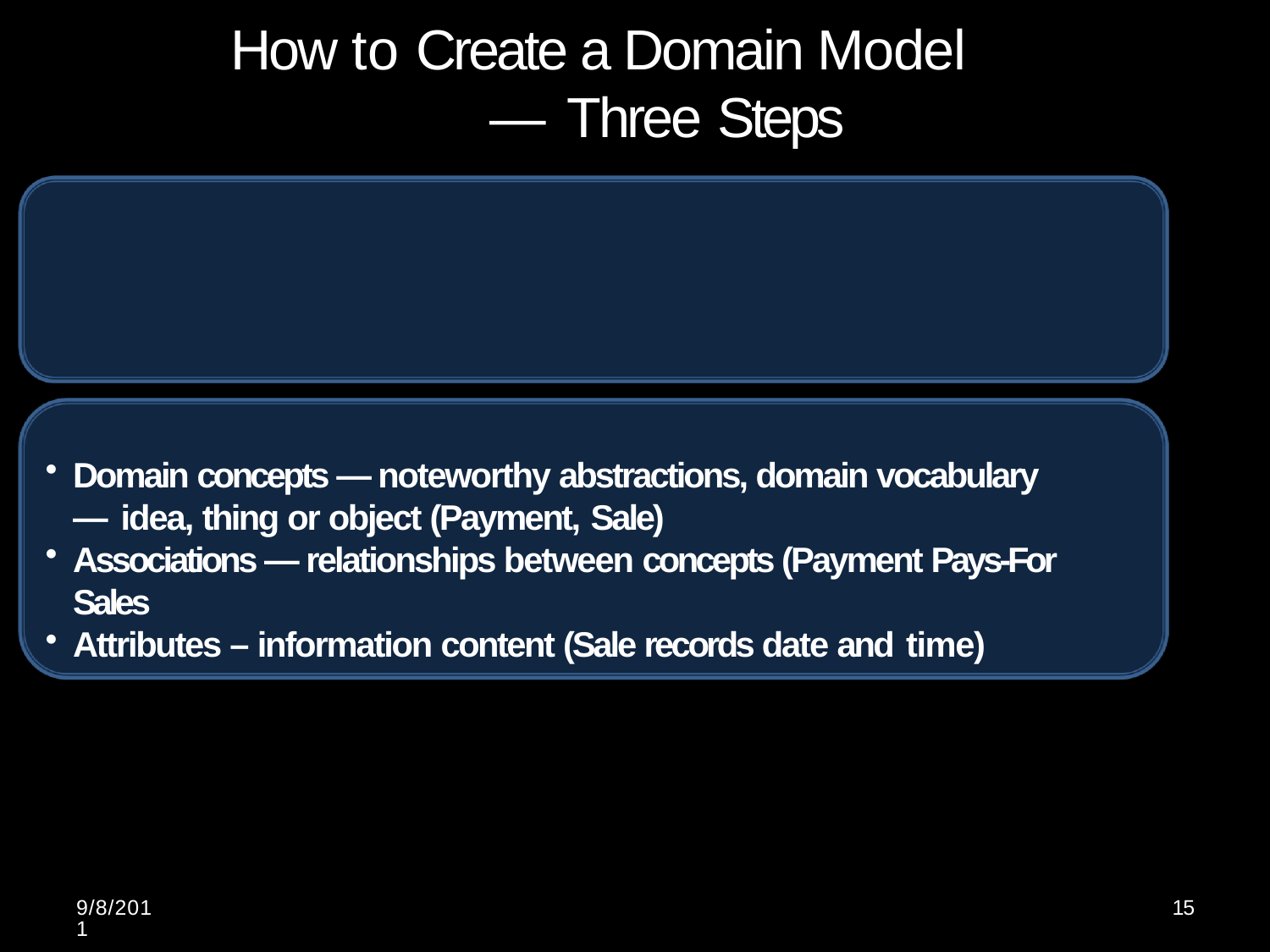

# How to Create a Domain Model —  Three Steps

Find the domain concepts
Draw them in a UML class diagram
Add associations and attributes
Domain concepts — noteworthy abstractions, domain vocabulary —  idea, thing or object (Payment, Sale)
Associations — relationships between concepts (Payment Pays-For Sales
Attributes – information content (Sale records date and time)
9/8/2011
15